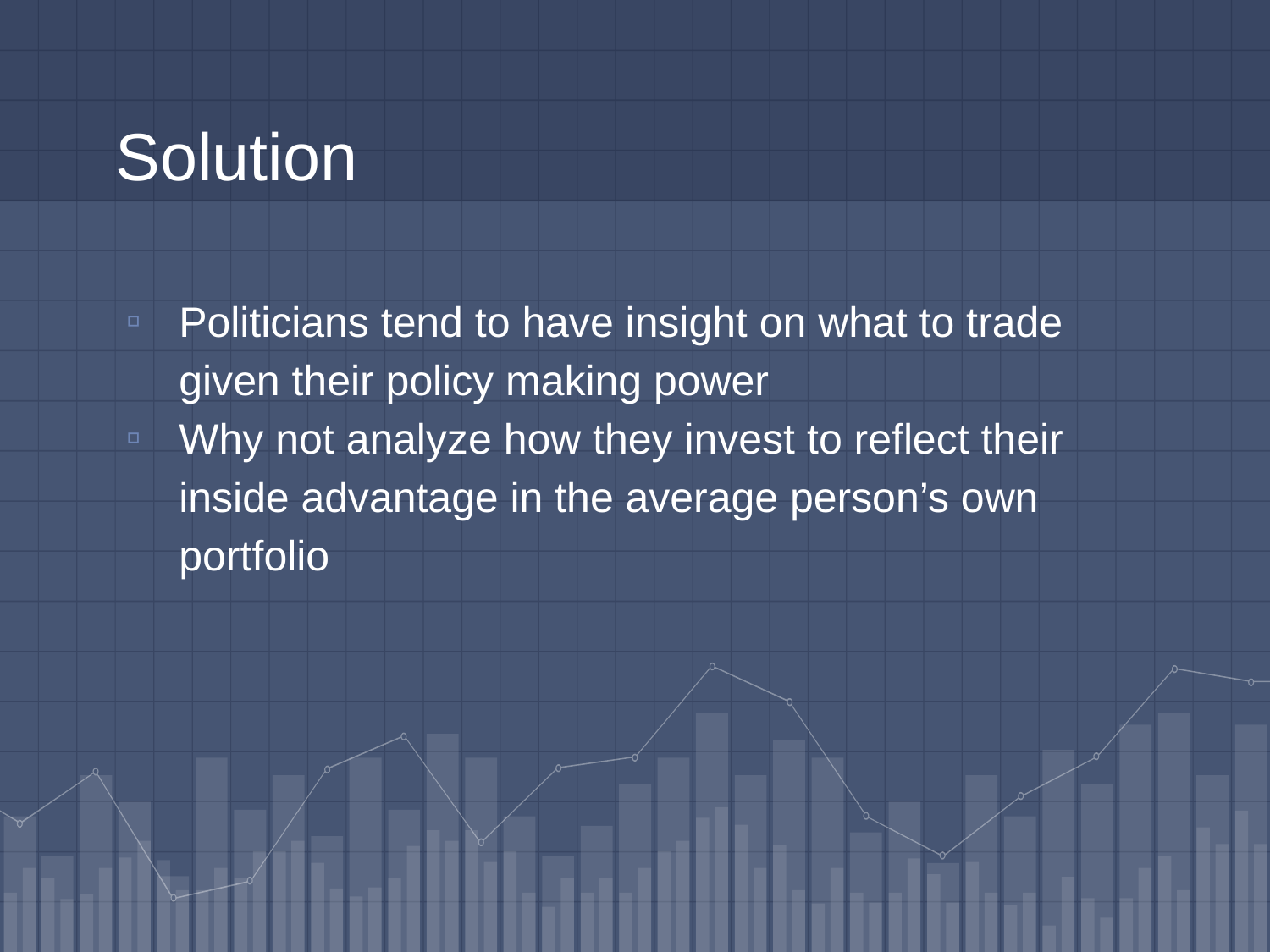

# Solution

Politicians tend to have insight on what to trade given their policy making power
Why not analyze how they invest to reflect their inside advantage in the average person’s own portfolio